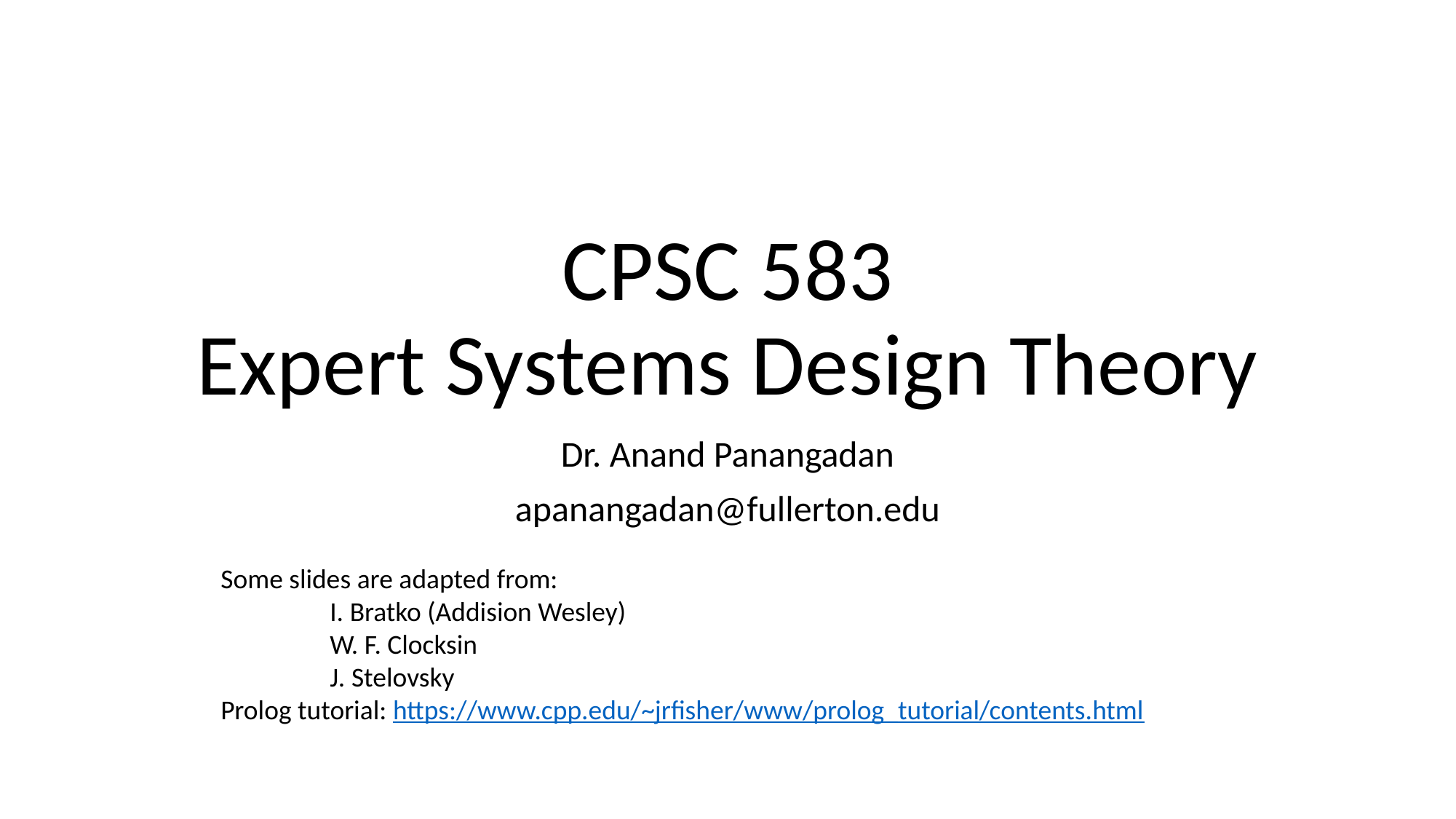

# CPSC 583 Expert Systems Design Theory
Dr. Anand Panangadan
apanangadan@fullerton.edu
Some slides are adapted from:
	I. Bratko (Addision Wesley)
	W. F. Clocksin
	J. Stelovsky
Prolog tutorial: https://www.cpp.edu/~jrfisher/www/prolog_tutorial/contents.html